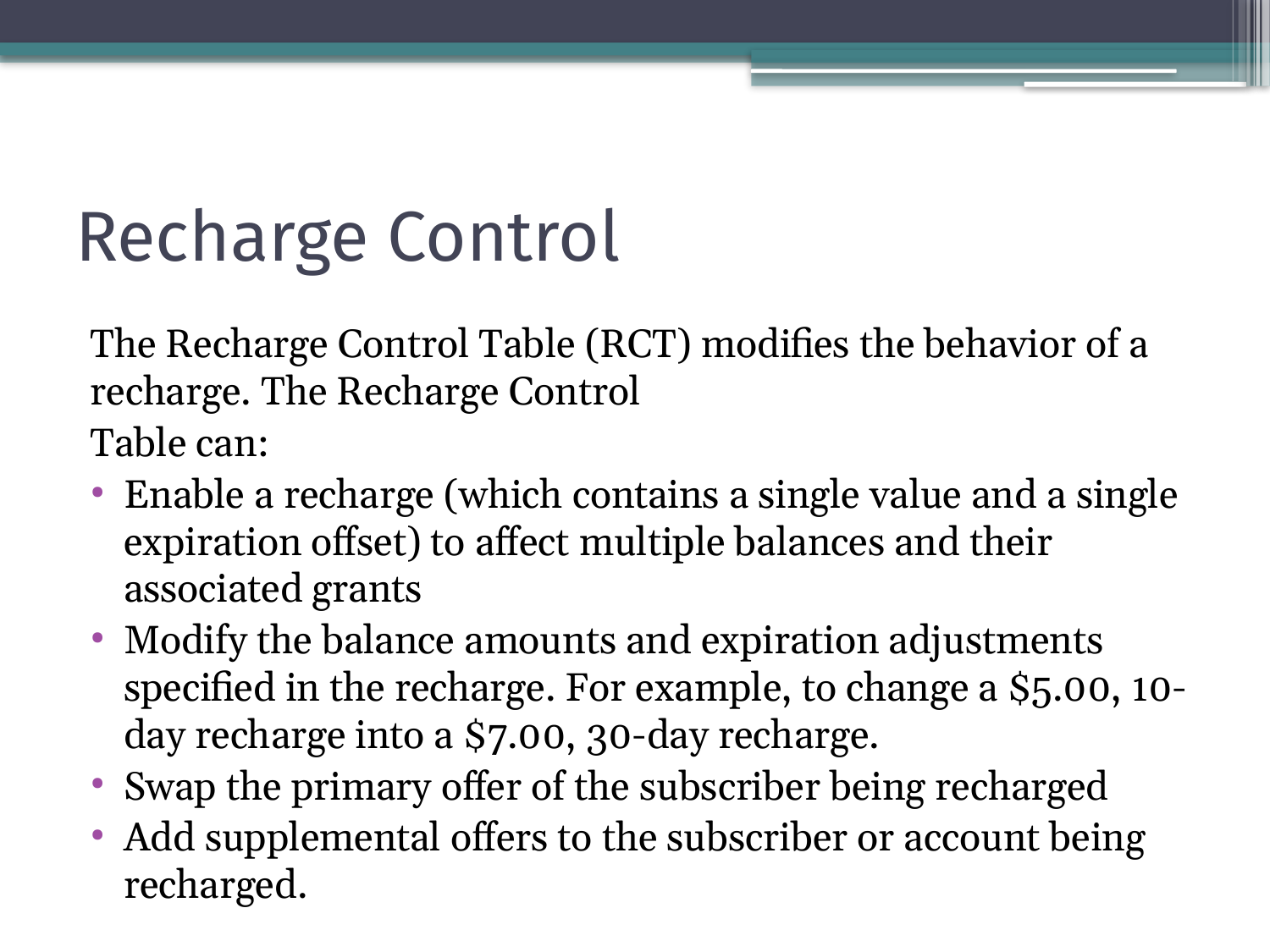

# Recharge Control
The Recharge Control Table (RCT) modifies the behavior of a recharge. The Recharge Control
Table can:
Enable a recharge (which contains a single value and a single expiration offset) to affect multiple balances and their associated grants
Modify the balance amounts and expiration adjustments specified in the recharge. For example, to change a $5.00, 10-day recharge into a $7.00, 30-day recharge.
Swap the primary offer of the subscriber being recharged
Add supplemental offers to the subscriber or account being recharged.